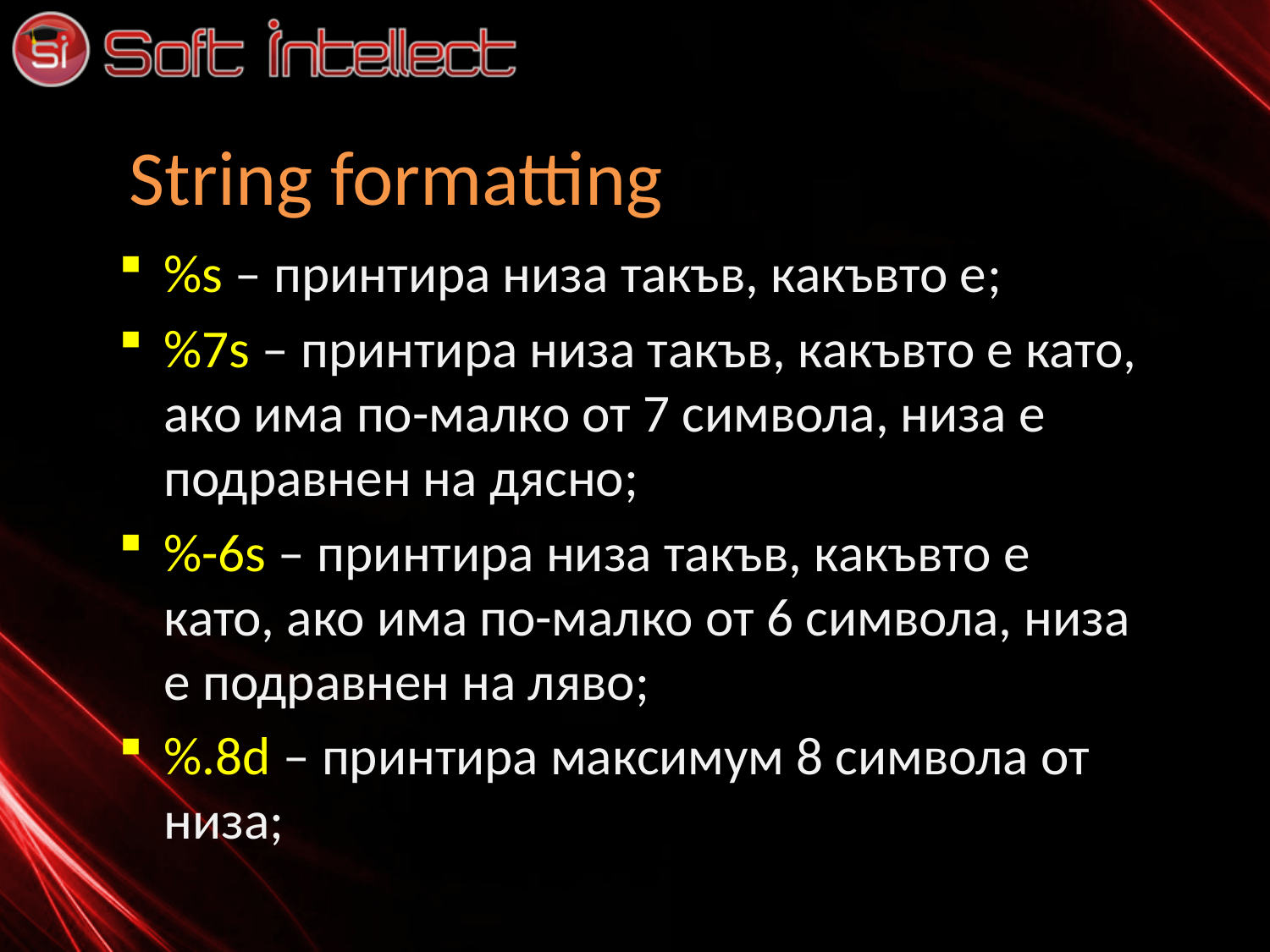

# String formatting
%s – принтира низа такъв, какъвто е;
%7s – принтира низа такъв, какъвто е като, ако има по-малко от 7 символа, низа е подравнен на дясно;
%-6s – принтира низа такъв, какъвто е като, ако има по-малко от 6 символа, низа е подравнен на ляво;
%.8d – принтира максимум 8 символа от низа;